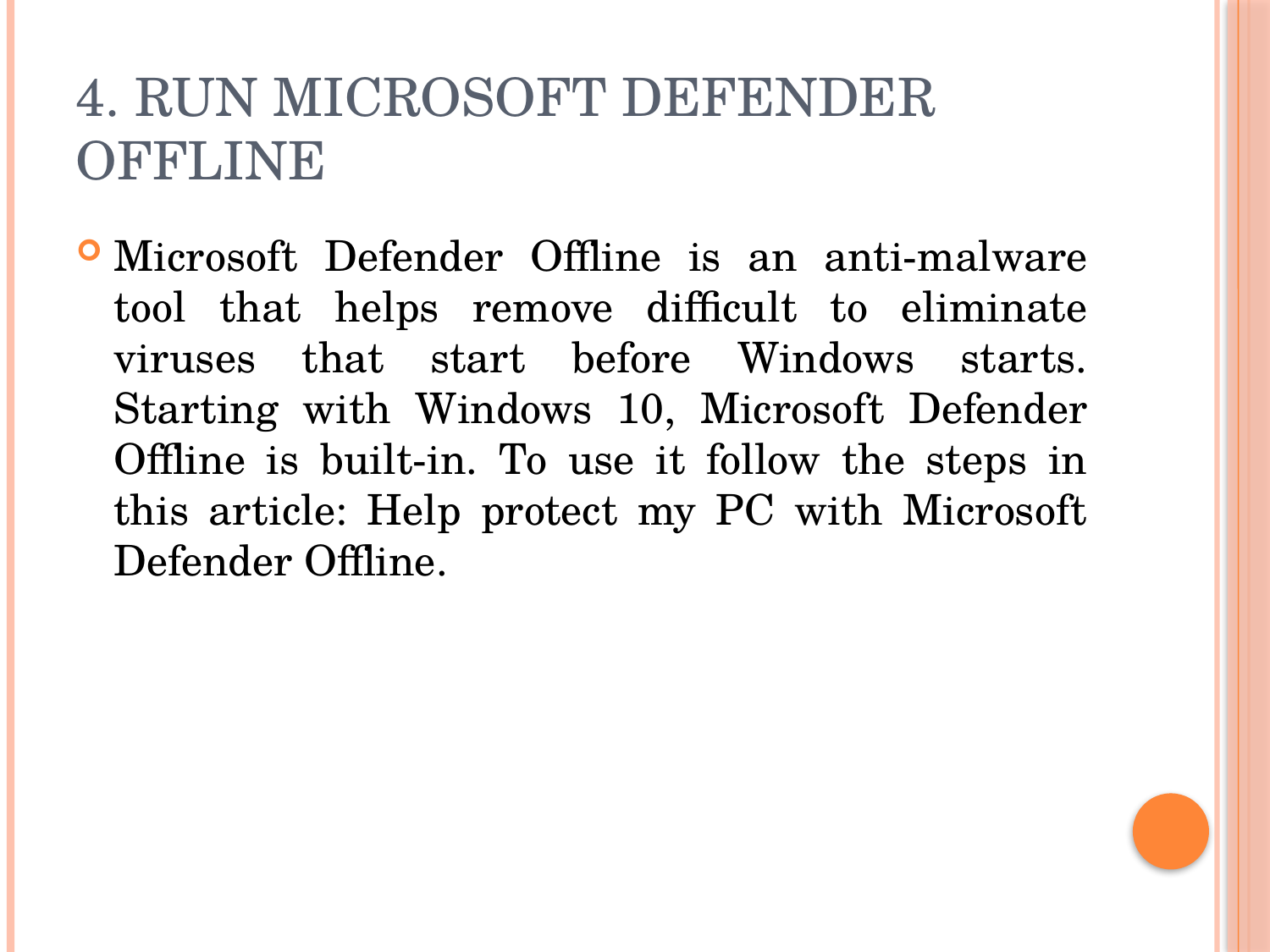

# 4. Run Microsoft Defender Offline
Microsoft Defender Offline is an anti-malware tool that helps remove difficult to eliminate viruses that start before Windows starts. Starting with Windows 10, Microsoft Defender Offline is built-in. To use it follow the steps in this article: Help protect my PC with Microsoft Defender Offline.